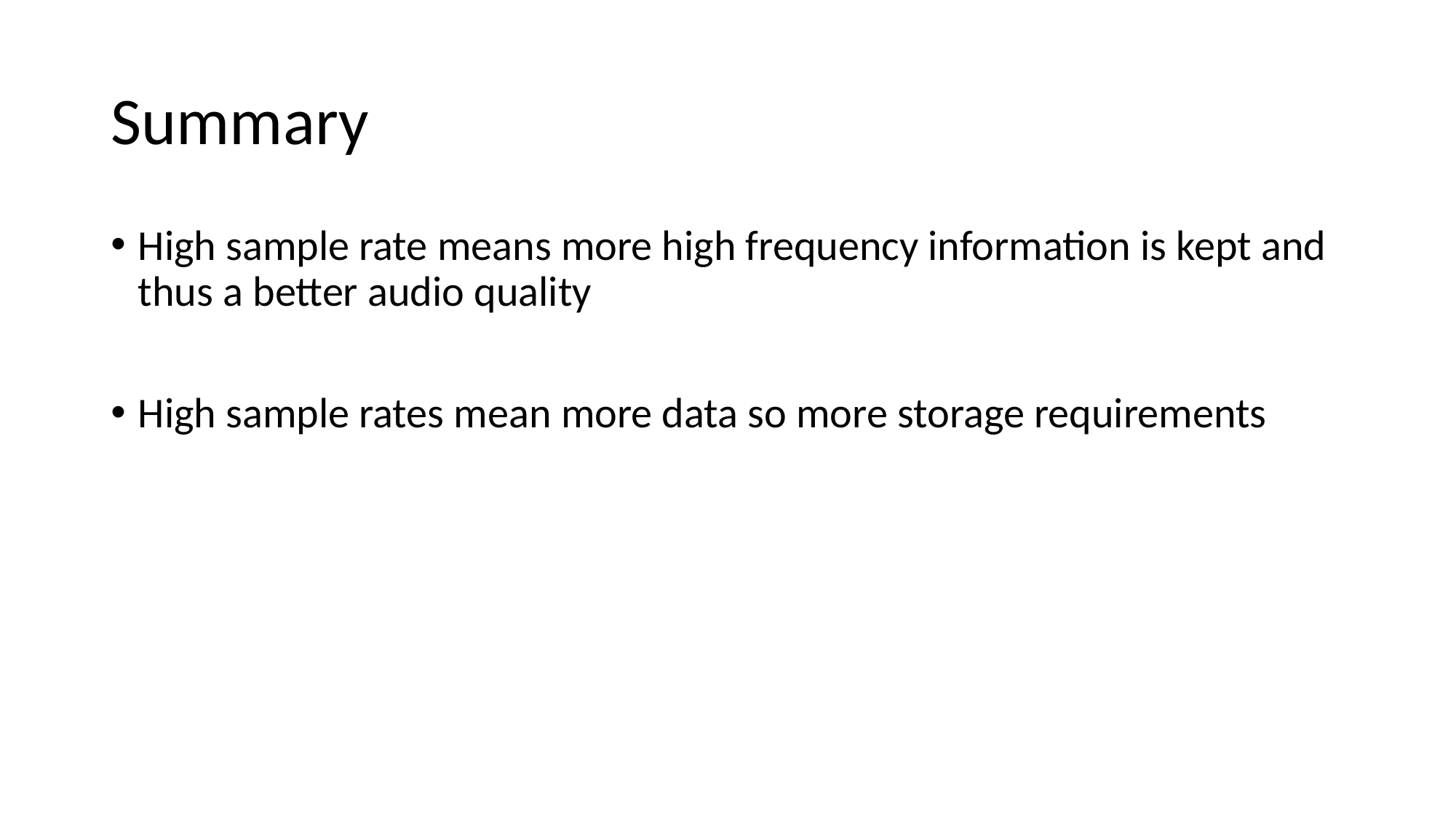

# Summary
High sample rate means more high frequency information is kept and thus a better audio quality

High sample rates mean more data so more storage requirements